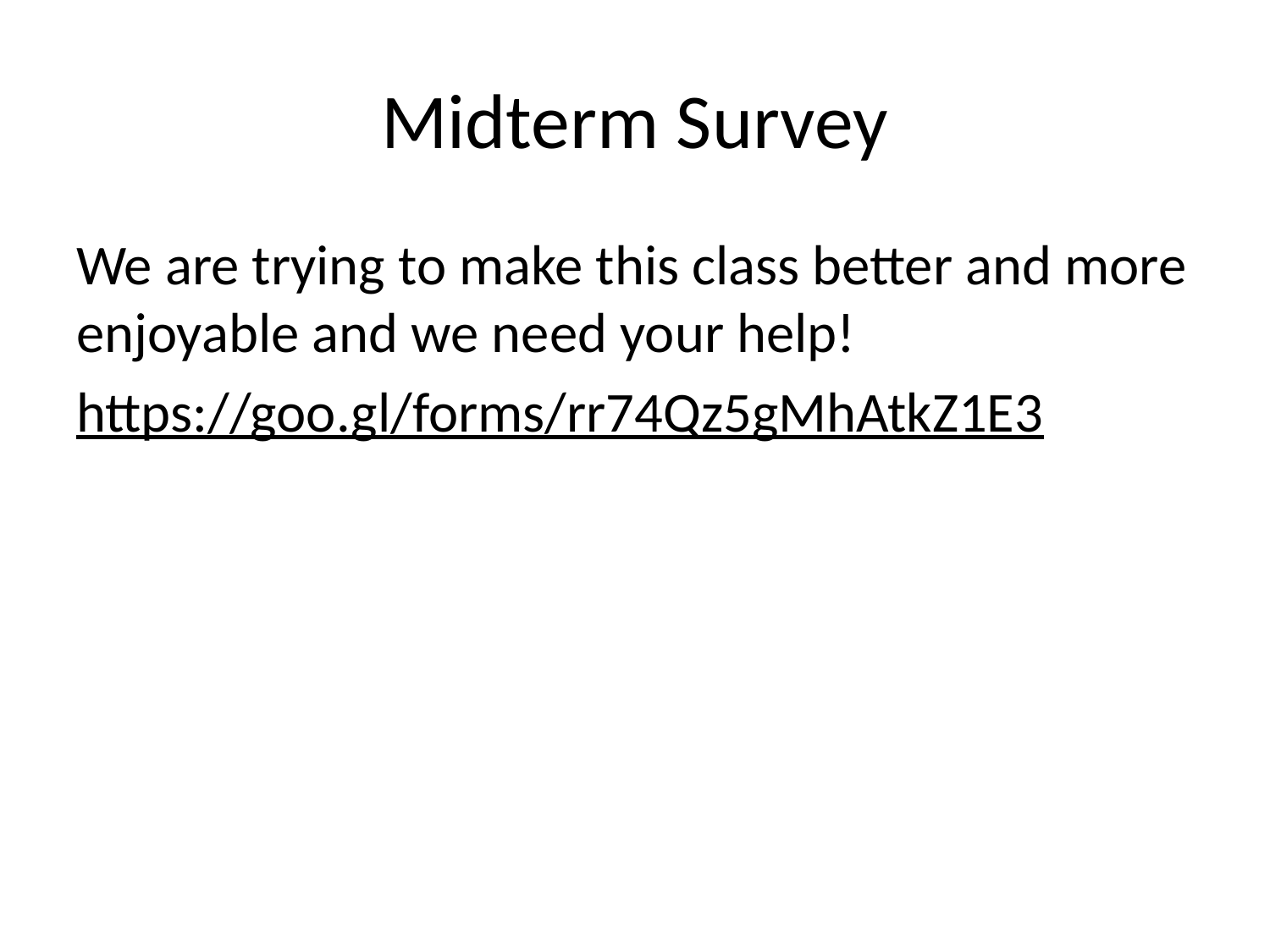

# Midterm Survey
We are trying to make this class better and more enjoyable and we need your help!
https://goo.gl/forms/rr74Qz5gMhAtkZ1E3